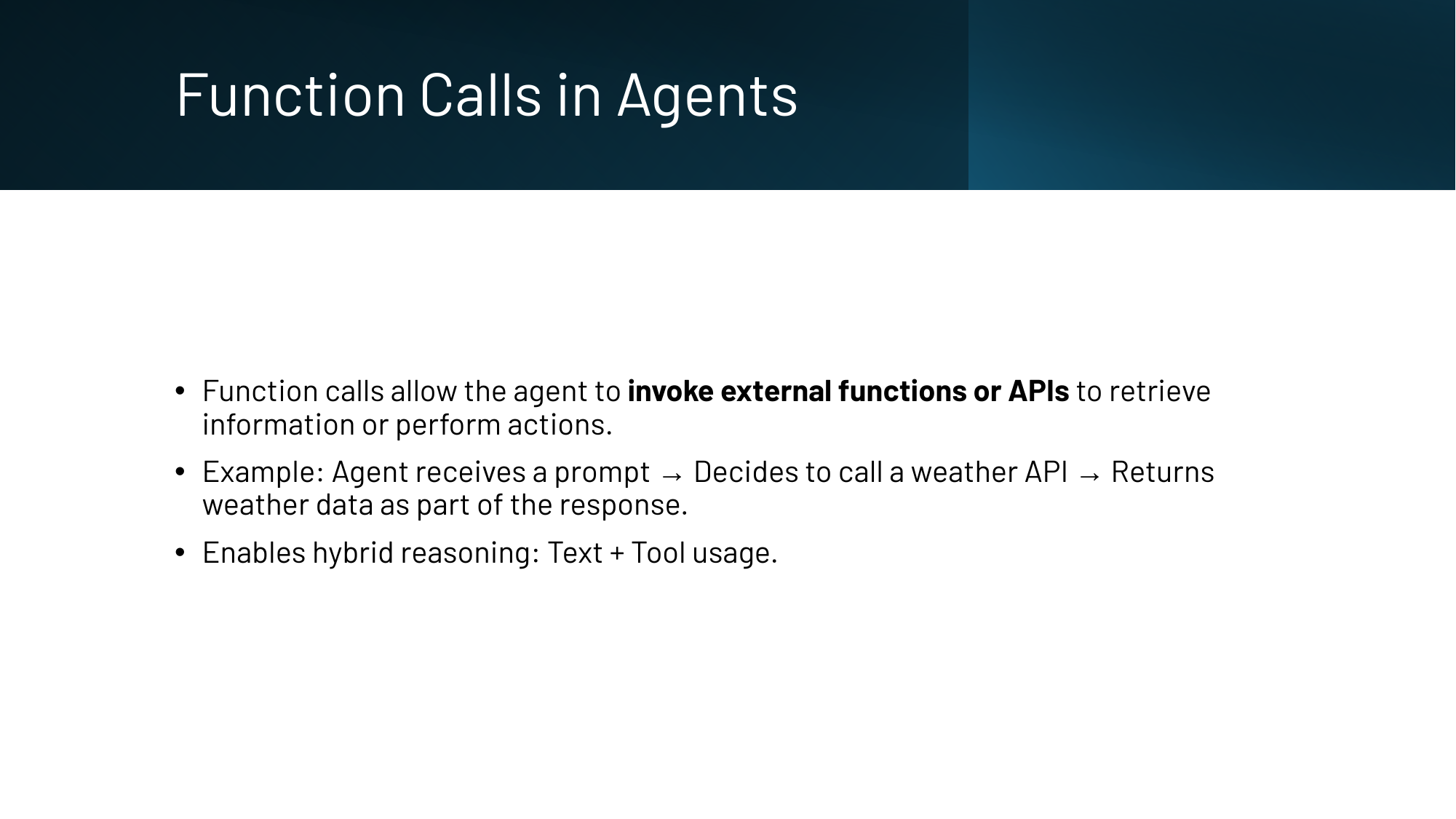

# Function Calls in Agents
Function calls allow the agent to invoke external functions or APIs to retrieve information or perform actions.
Example: Agent receives a prompt → Decides to call a weather API → Returns weather data as part of the response.
Enables hybrid reasoning: Text + Tool usage.